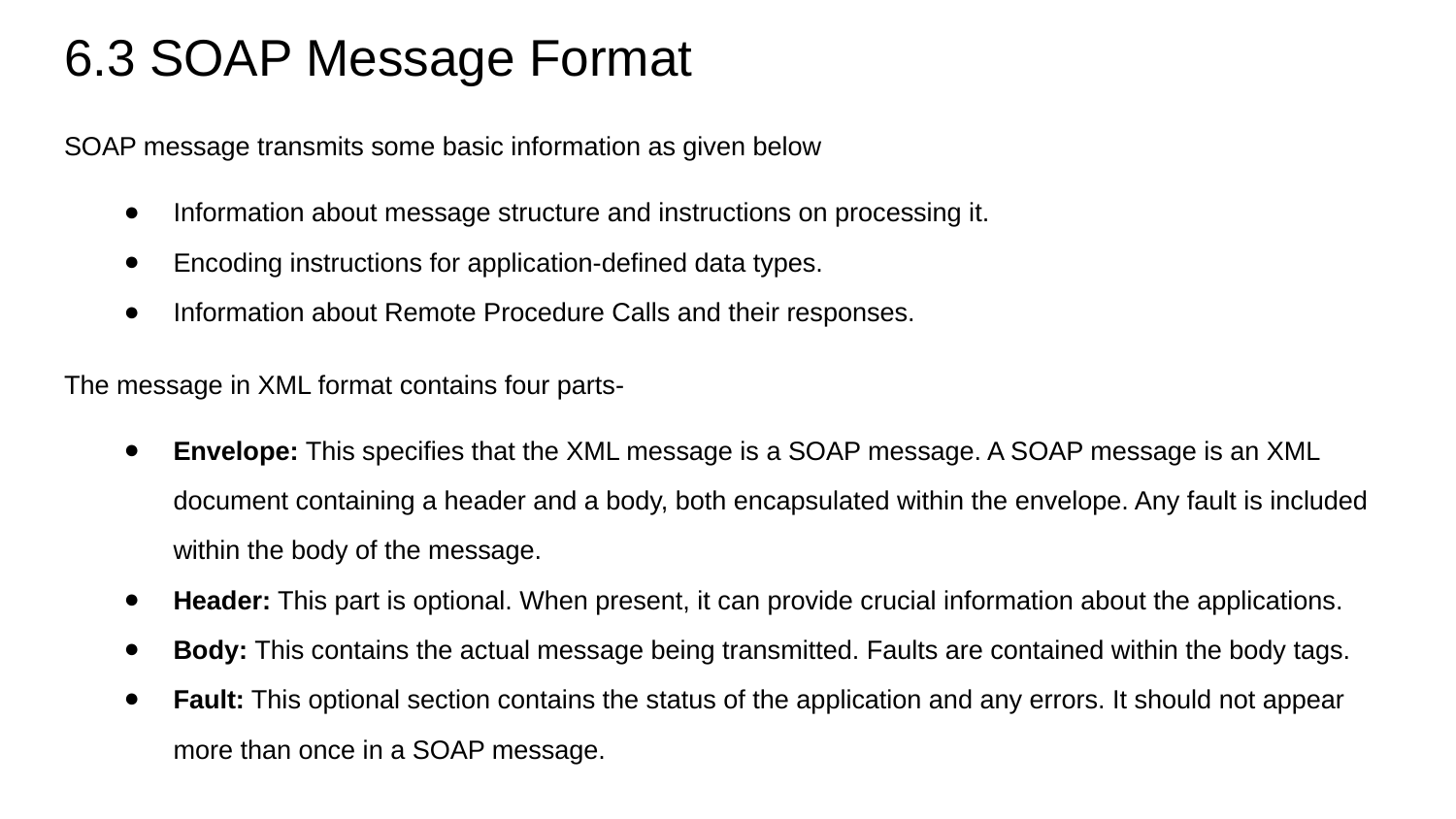

# 6.3 SOAP Message Format
SOAP message transmits some basic information as given below
Information about message structure and instructions on processing it.
Encoding instructions for application-defined data types.
Information about Remote Procedure Calls and their responses.
The message in XML format contains four parts-
Envelope: This specifies that the XML message is a SOAP message. A SOAP message is an XML document containing a header and a body, both encapsulated within the envelope. Any fault is included within the body of the message.
Header: This part is optional. When present, it can provide crucial information about the applications.
Body: This contains the actual message being transmitted. Faults are contained within the body tags.
Fault: This optional section contains the status of the application and any errors. It should not appear more than once in a SOAP message.